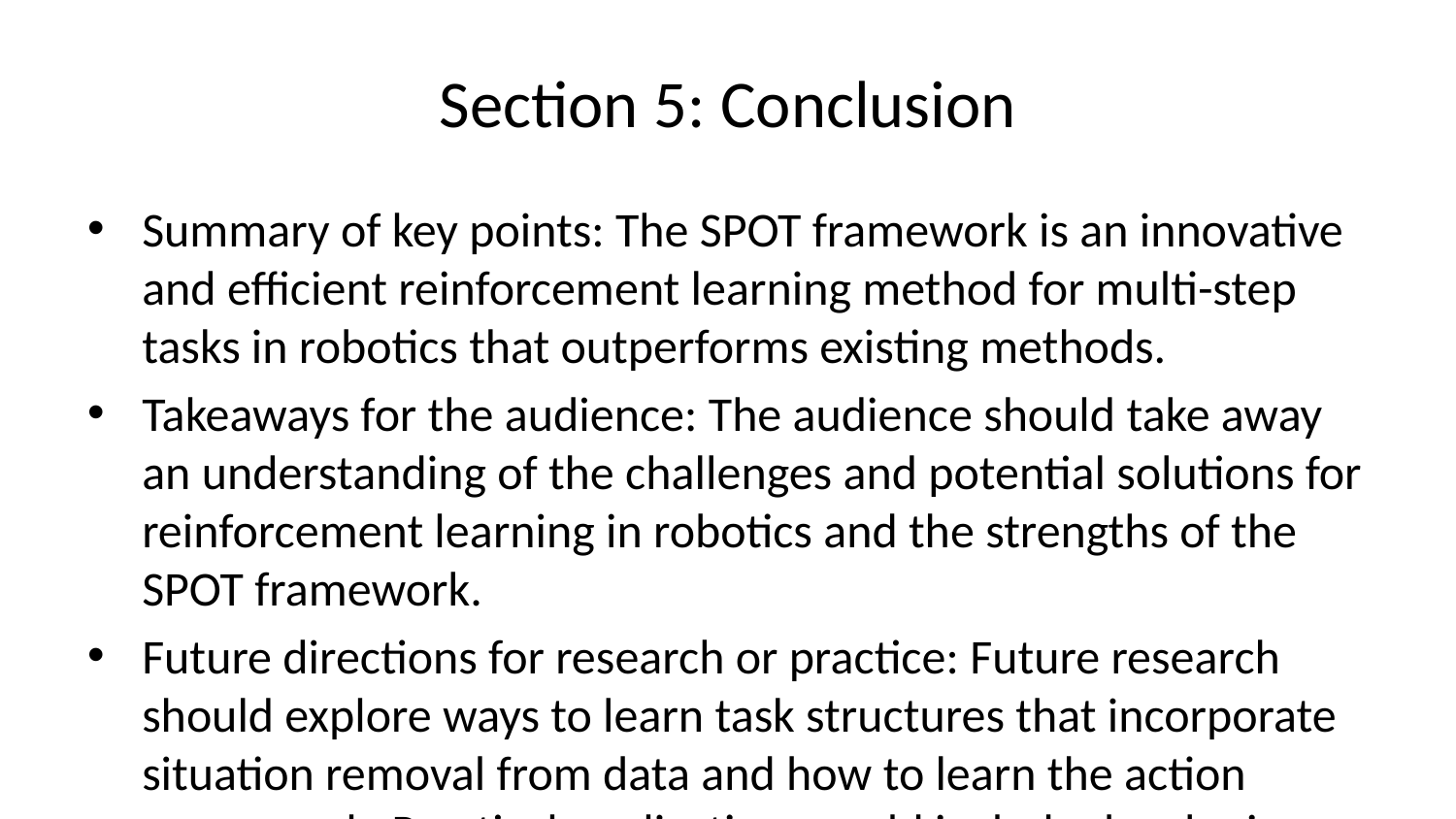

# Section 5: Conclusion
Summary of key points: The SPOT framework is an innovative and efficient reinforcement learning method for multi-step tasks in robotics that outperforms existing methods.
Takeaways for the audience: The audience should take away an understanding of the challenges and potential solutions for reinforcement learning in robotics and the strengths of the SPOT framework.
Future directions for research or practice: Future research should explore ways to learn task structures that incorporate situation removal from data and how to learn the action space mask. Practical applications could include developing more efficient and capable robotic manipulation systems.